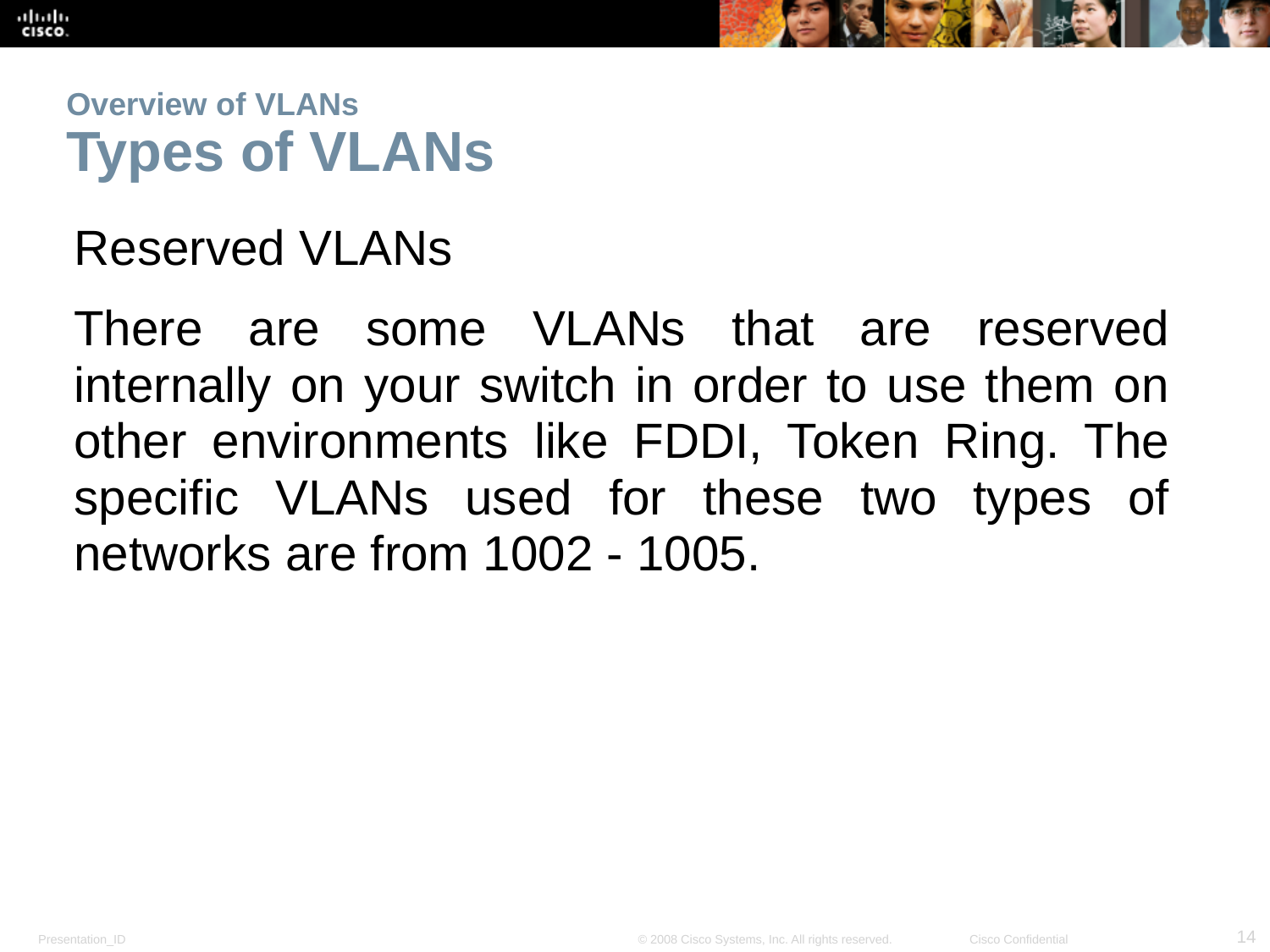

# Overview of VLANs Types of VLANs
Reserved VLANs
There are some VLANs that are reserved internally on your switch in order to use them on other environments like FDDI, Token Ring. The specific VLANs used for these two types of networks are from 1002 - 1005.